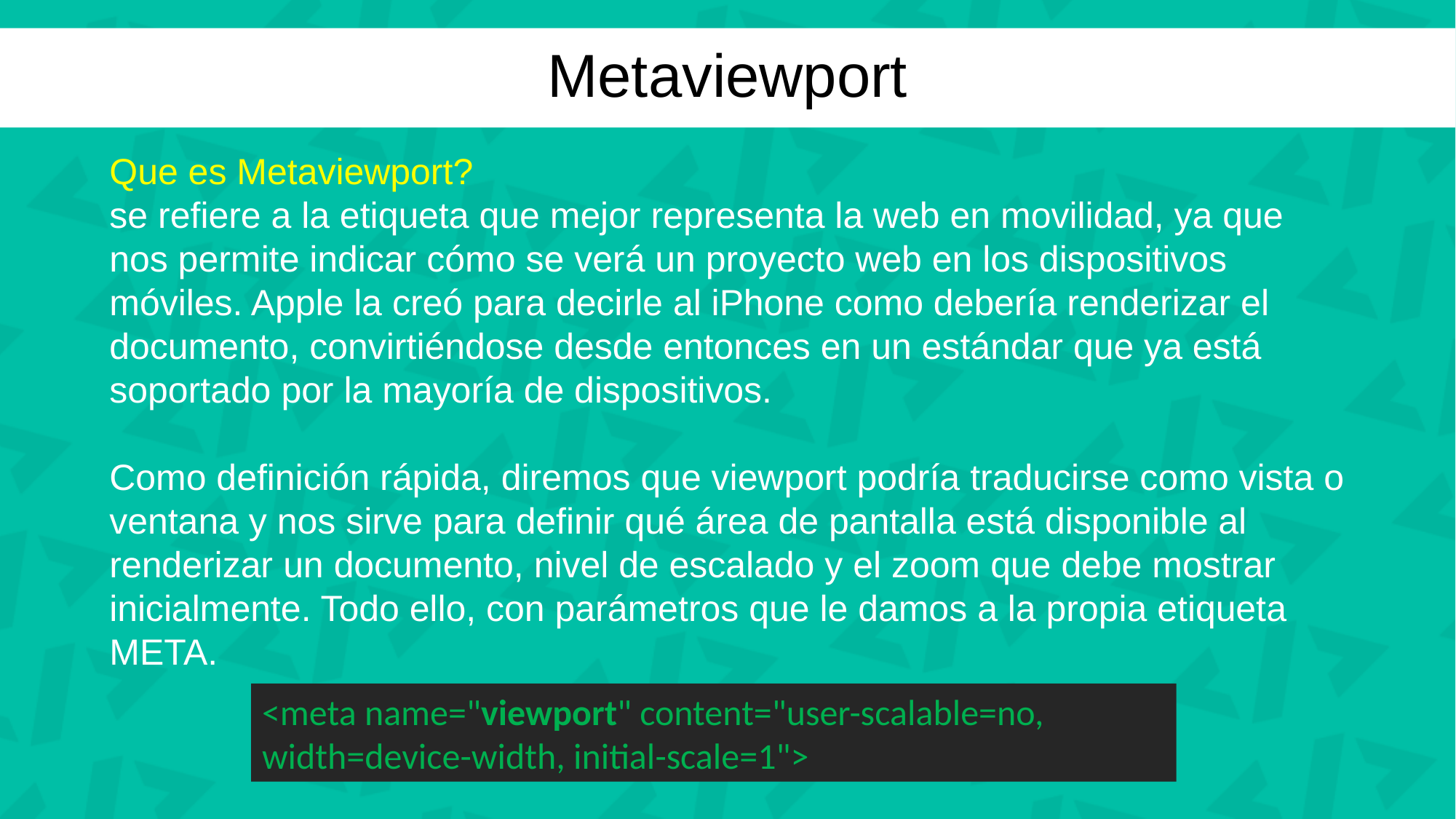

Metaviewport
Que es Metaviewport?
se refiere a la etiqueta que mejor representa la web en movilidad, ya que nos permite indicar cómo se verá un proyecto web en los dispositivos móviles. Apple la creó para decirle al iPhone como debería renderizar el documento, convirtiéndose desde entonces en un estándar que ya está soportado por la mayoría de dispositivos.

Como definición rápida, diremos que viewport podría traducirse como vista o ventana y nos sirve para definir qué área de pantalla está disponible al renderizar un documento, nivel de escalado y el zoom que debe mostrar inicialmente. Todo ello, con parámetros que le damos a la propia etiqueta META.
<meta name="viewport" content="user-scalable=no, width=device-width, initial-scale=1">